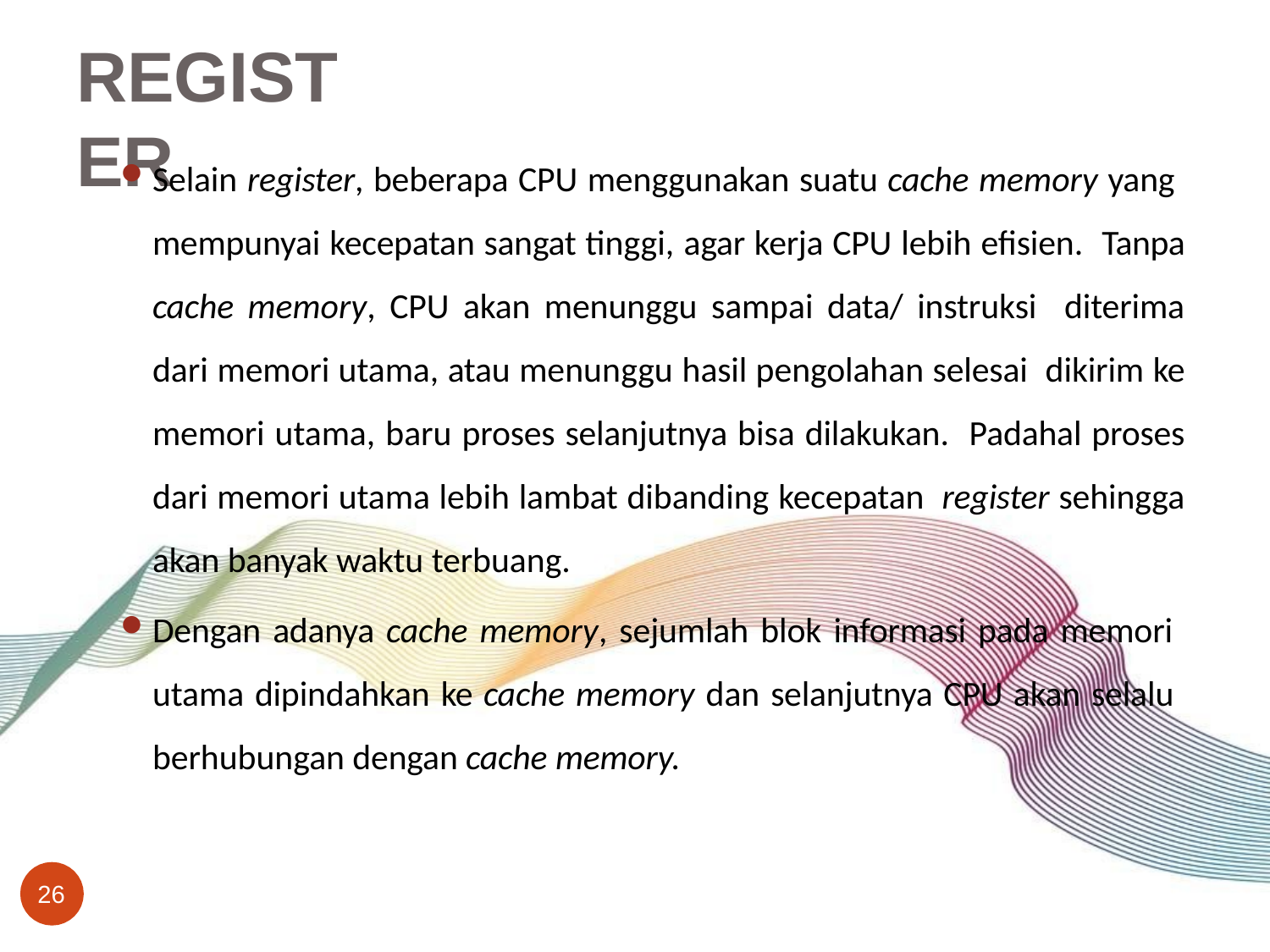

# REGISTER
Selain register, beberapa CPU menggunakan suatu cache memory yang  mempunyai kecepatan sangat tinggi, agar kerja CPU lebih efisien.  Tanpa cache memory, CPU akan menunggu sampai data/ instruksi  diterima dari memori utama, atau menunggu hasil pengolahan selesai  dikirim ke memori utama, baru proses selanjutnya bisa dilakukan.  Padahal proses dari memori utama lebih lambat dibanding kecepatan  register sehingga akan banyak waktu terbuang.
Dengan adanya cache memory, sejumlah blok informasi pada memori  utama dipindahkan ke cache memory dan selanjutnya CPU akan selalu  berhubungan dengan cache memory.

26